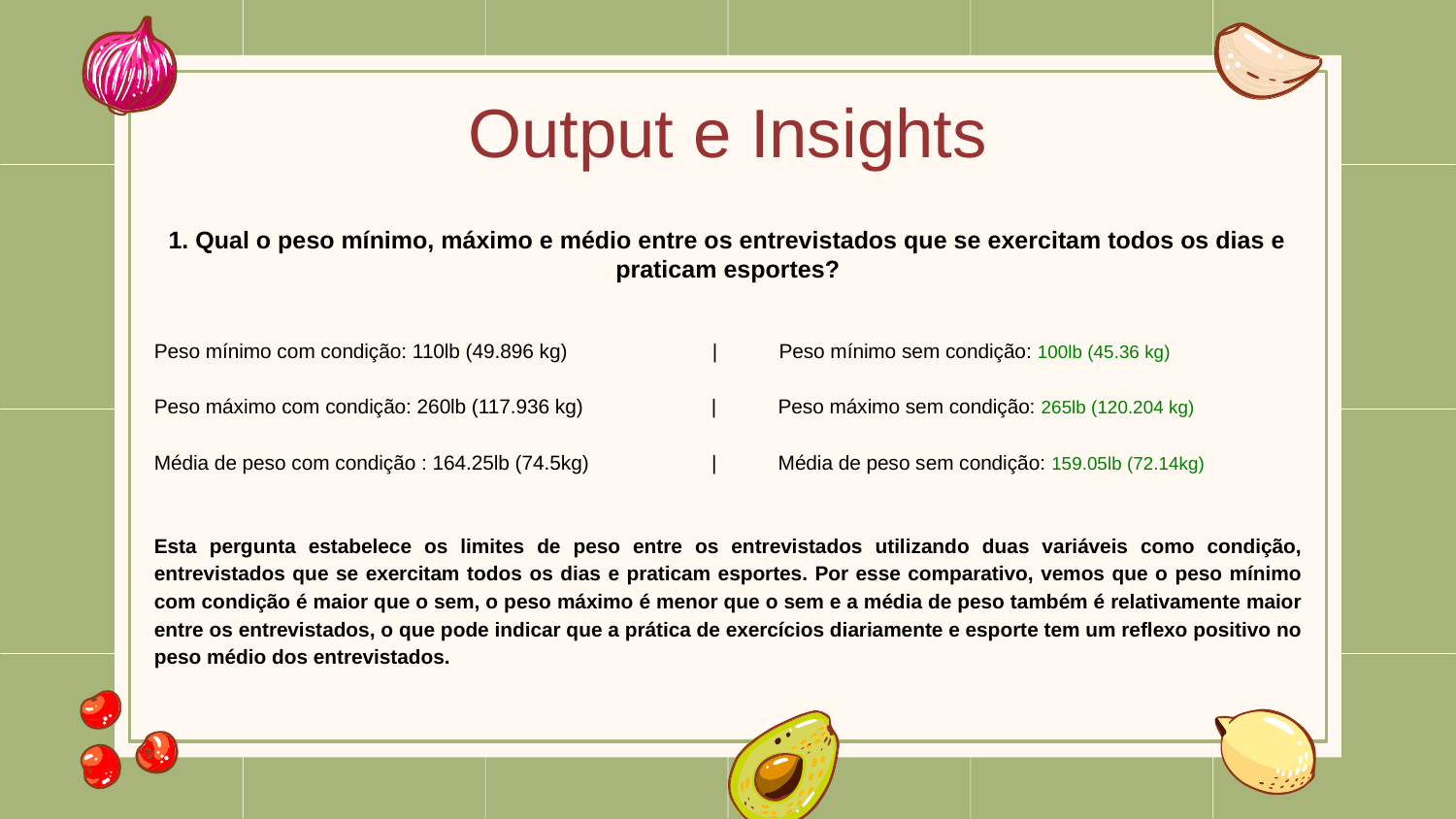

# Output e Insights
1. Qual o peso mínimo, máximo e médio entre os entrevistados que se exercitam todos os dias e praticam esportes?

Peso mínimo com condição: 110lb (49.896 kg)                          |           Peso mínimo sem condição: 100lb (45.36 kg)

Peso máximo com condição: 260lb (117.936 kg)                       |           Peso máximo sem condição: 265lb (120.204 kg)

Média de peso com condição : 164.25lb (74.5kg)                      |           Média de peso sem condição: 159.05lb (72.14kg)

Esta pergunta estabelece os limites de peso entre os entrevistados utilizando duas variáveis como condição, entrevistados que se exercitam todos os dias e praticam esportes. Por esse comparativo, vemos que o peso mínimo com condição é maior que o sem, o peso máximo é menor que o sem e a média de peso também é relativamente maior entre os entrevistados, o que pode indicar que a prática de exercícios diariamente e esporte tem um reflexo positivo no peso médio dos entrevistados.